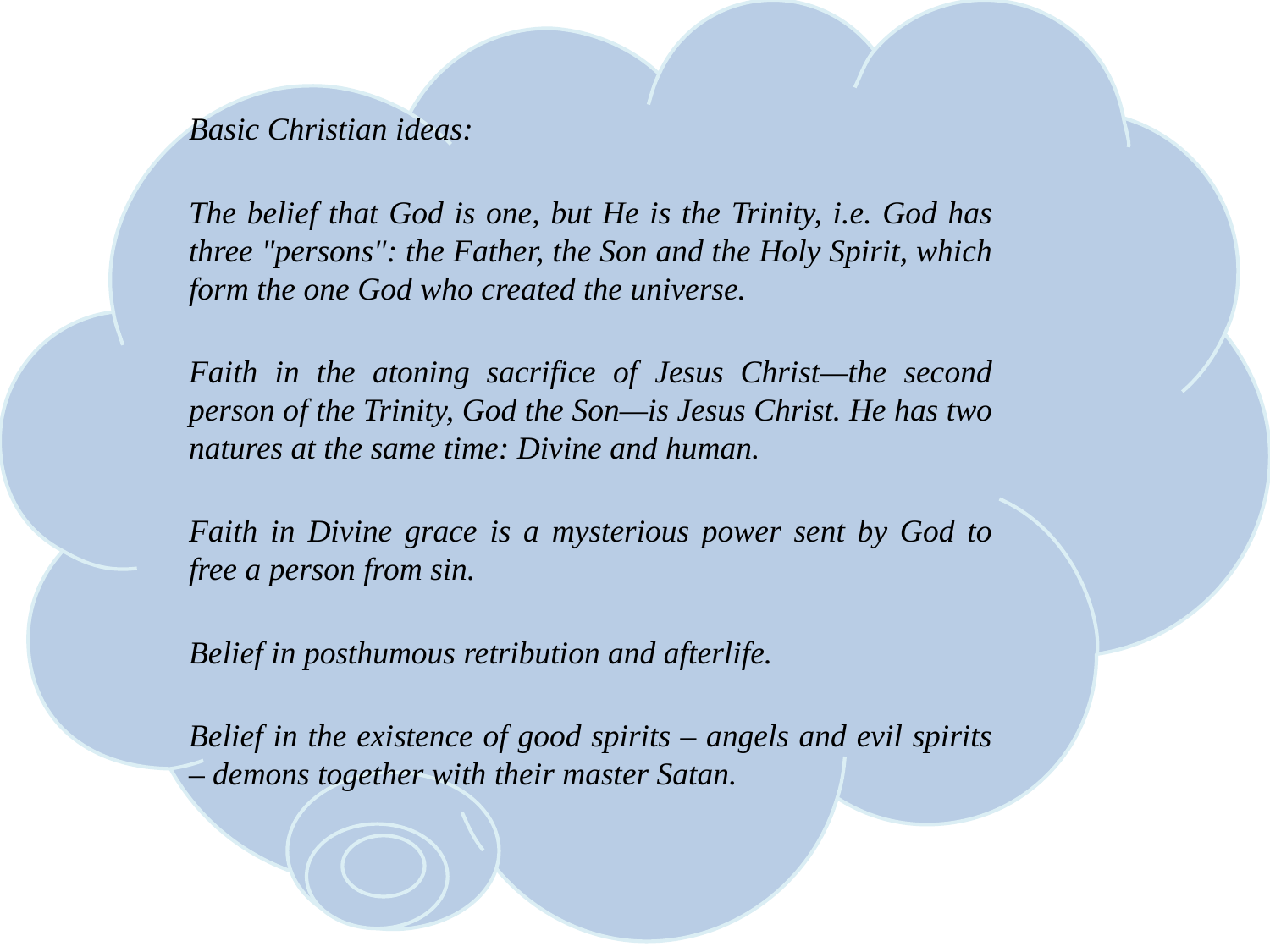

Basic Christian ideas:

The belief that God is one, but He is the Trinity, i.e. God has three "persons": the Father, the Son and the Holy Spirit, which form the one God who created the universe.

Faith in the atoning sacrifice of Jesus Christ—the second person of the Trinity, God the Son—is Jesus Christ. He has two natures at the same time: Divine and human.

Faith in Divine grace is a mysterious power sent by God to free a person from sin.

Belief in posthumous retribution and afterlife.

Belief in the existence of good spirits – angels and evil spirits – demons together with their master Satan.